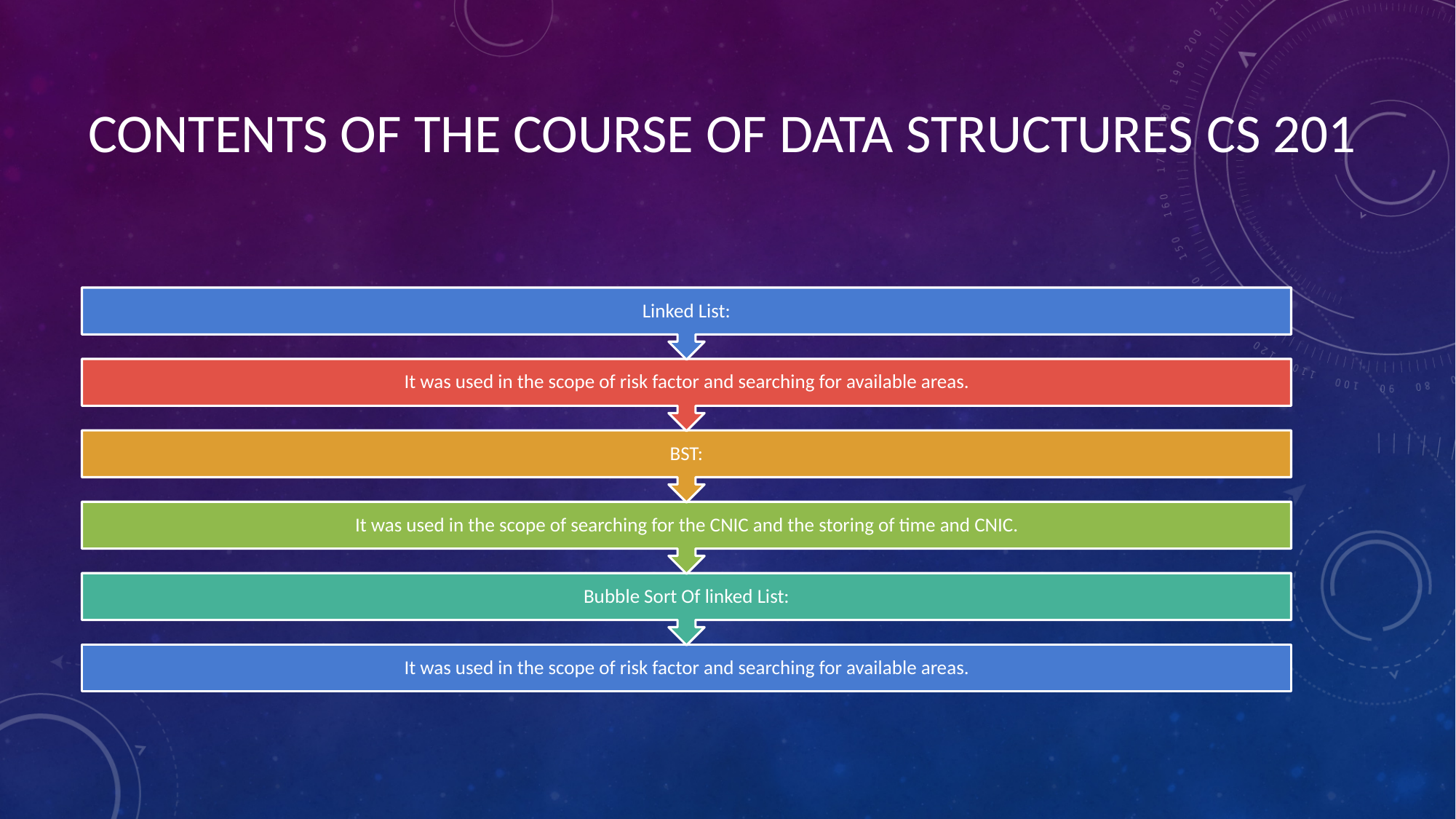

Contents Of the course of Data Structures CS 201

It was used in the scope of risk factor and searching for available areas.
Bubble Sort Of linked List:
It was used in the scope of searching for the CNIC and the storing of time and CNIC.
BST:
It was used in the scope of risk factor and searching for available areas.
Linked List: